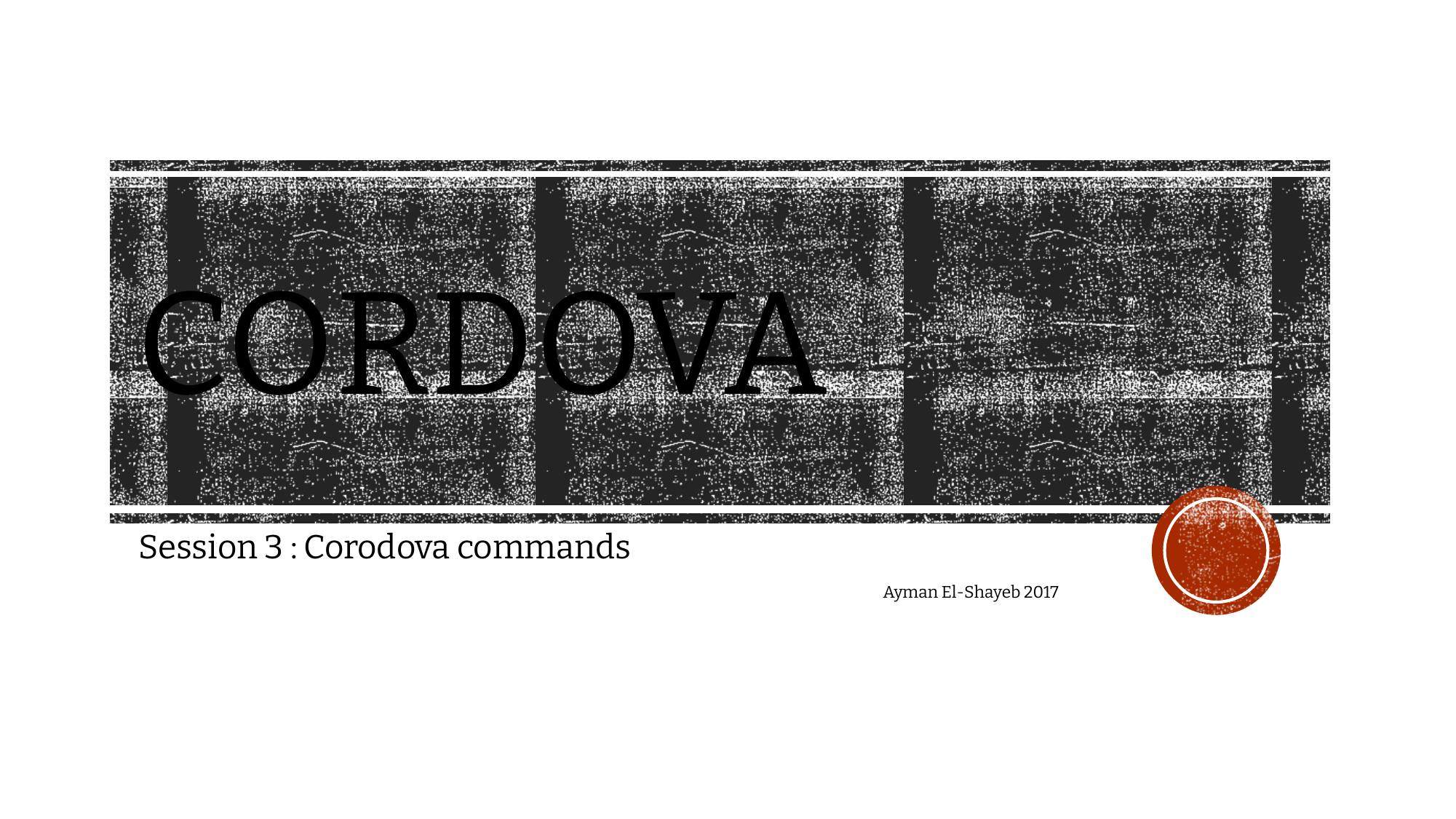

# Cordova
Session 3 : Corodova commands
Ayman El-Shayeb 2017